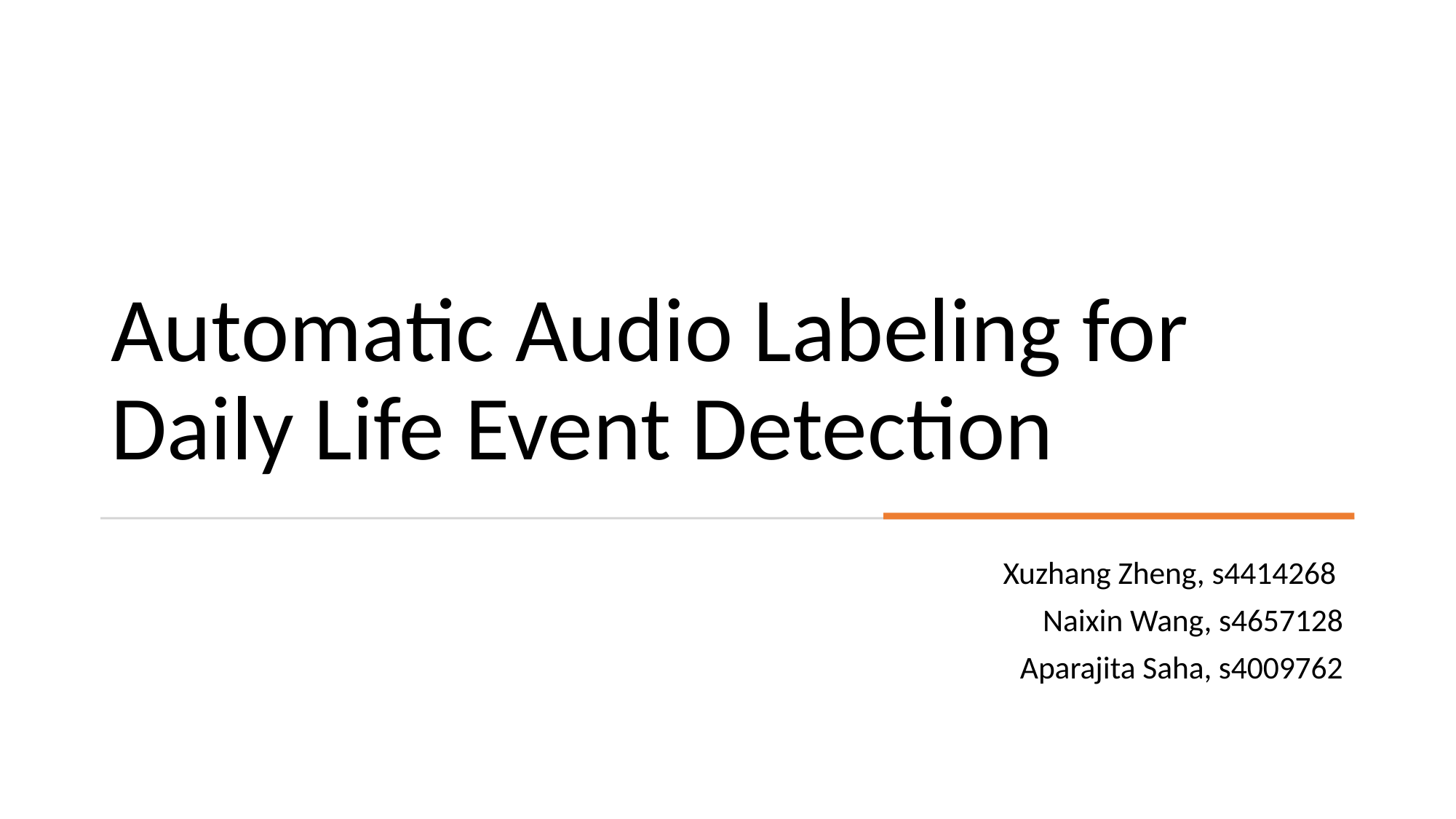

# Automatic Audio Labeling for Daily Life Event Detection

Xuzhang Zheng, s4414268
Naixin Wang, s4657128
Aparajita Saha, s4009762